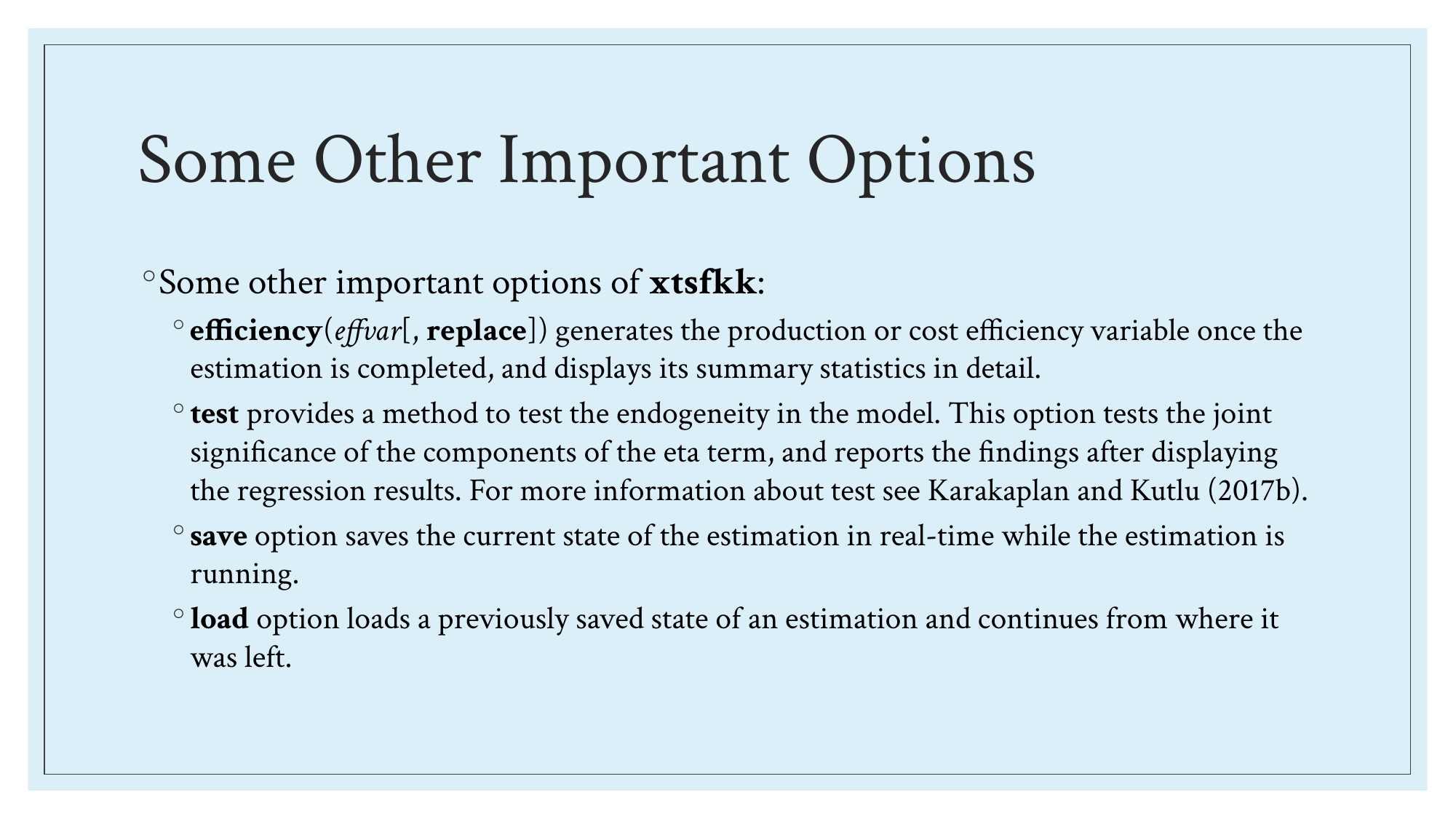

# Some Other Important Options
Some other important options of xtsfkk:
efficiency(effvar[, replace]) generates the production or cost efficiency variable once the estimation is completed, and displays its summary statistics in detail.
test provides a method to test the endogeneity in the model. This option tests the joint significance of the components of the eta term, and reports the findings after displaying the regression results. For more information about test see Karakaplan and Kutlu (2017b).
save option saves the current state of the estimation in real-time while the estimation is running.
load option loads a previously saved state of an estimation and continues from where it was left.